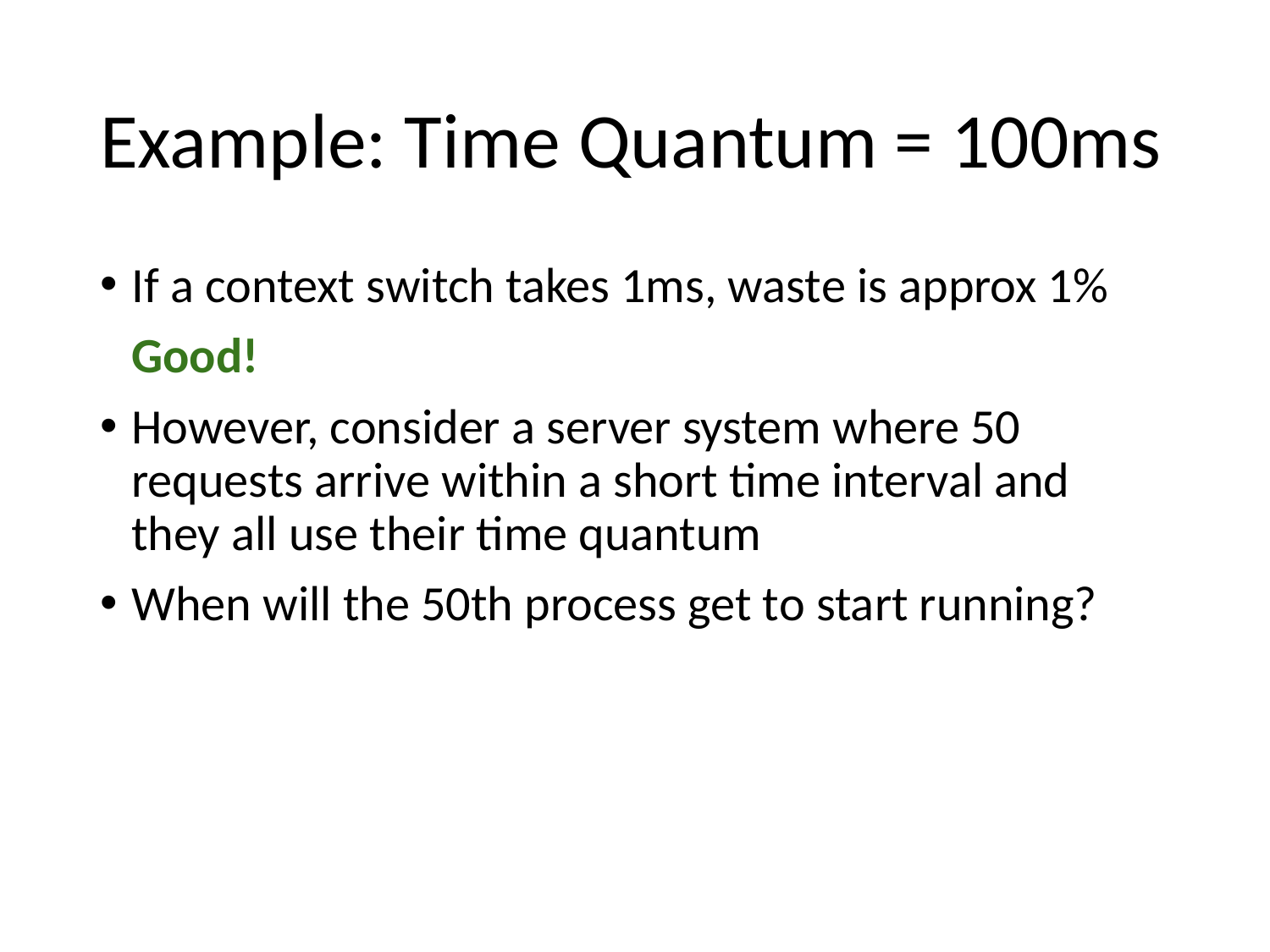

# Example: Time Quantum = 100ms
If a context switch takes 1ms, waste is approx 1%
Good!
However, consider a server system where 50 requests arrive within a short time interval and they all use their time quantum
When will the 50th process get to start running?